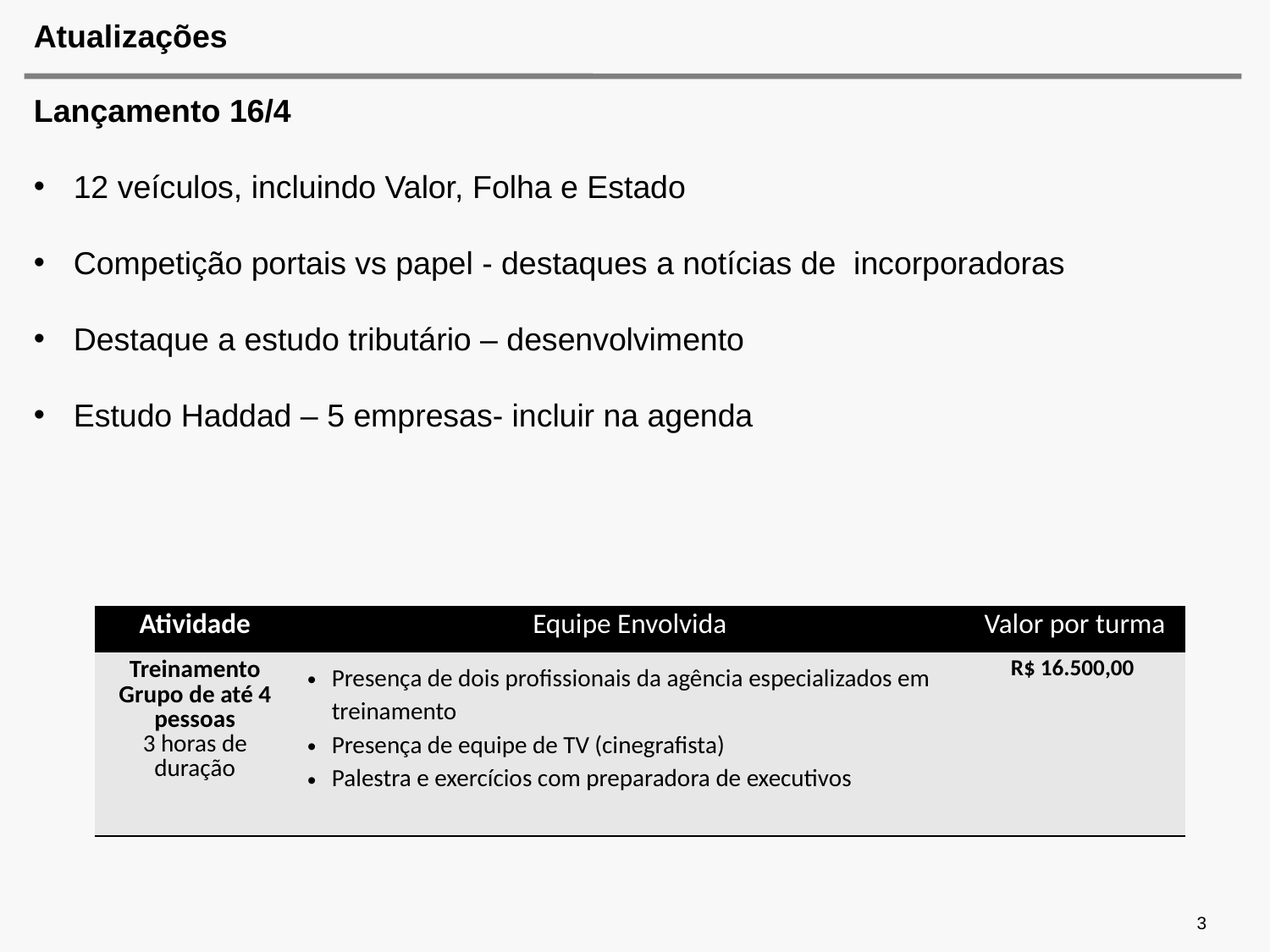

# Atualizações

Lançamento 16/4

12 veículos, incluindo Valor, Folha e Estado

Competição portais vs papel - destaques a notícias de  incorporadoras

Destaque a estudo tributário – desenvolvimento

Estudo Haddad – 5 empresas- incluir na agenda

| Atividade | Equipe Envolvida | Valor por turma |
| --- | --- | --- |
| Treinamento Grupo de até 4 pessoas 3 horas de duração | Presença de dois profissionais da agência especializados em treinamento Presença de equipe de TV (cinegrafista) Palestra e exercícios com preparadora de executivos | R$ 16.500,00 |
3